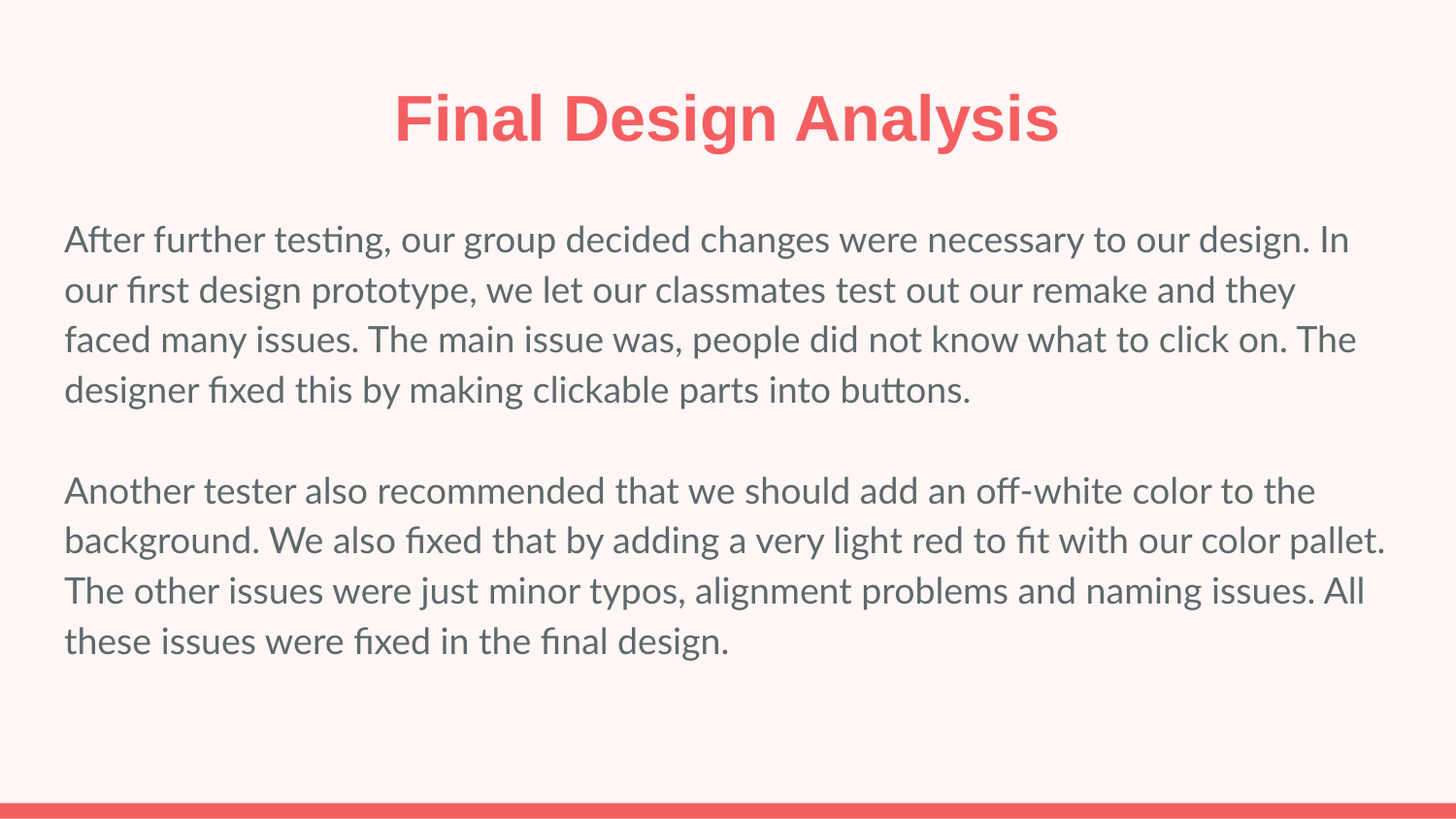

# Final Design Analysis
After further testing, our group decided changes were necessary to our design. In our first design prototype, we let our classmates test out our remake and they faced many issues. The main issue was, people did not know what to click on. The designer fixed this by making clickable parts into buttons.

Another tester also recommended that we should add an off-white color to the background. We also fixed that by adding a very light red to fit with our color pallet. The other issues were just minor typos, alignment problems and naming issues. All these issues were fixed in the final design.